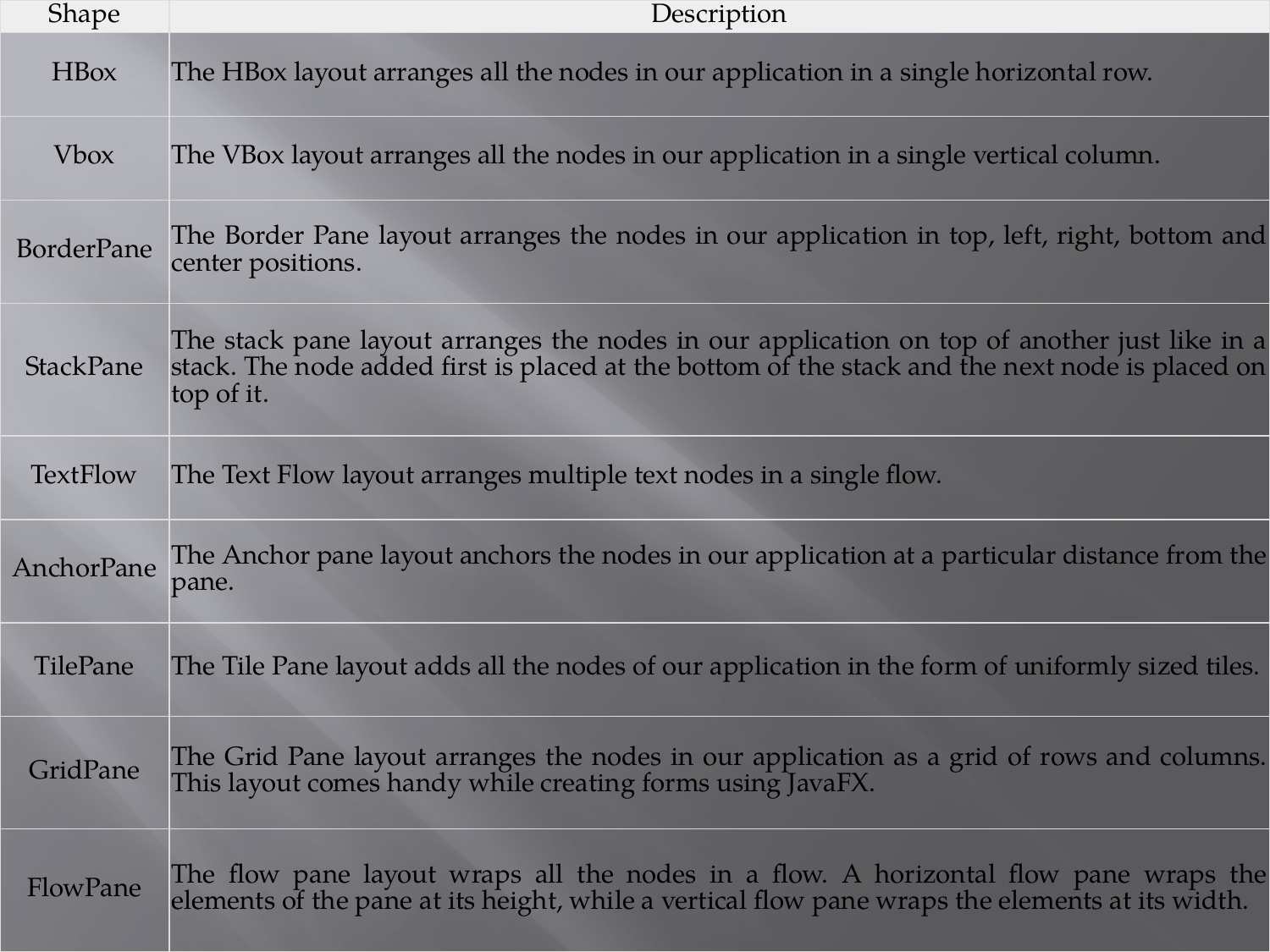

| Shape | Description |
| --- | --- |
| HBox | The HBox layout arranges all the nodes in our application in a single horizontal row. |
| Vbox | The VBox layout arranges all the nodes in our application in a single vertical column. |
| BorderPane | The Border Pane layout arranges the nodes in our application in top, left, right, bottom and center positions. |
| StackPane | The stack pane layout arranges the nodes in our application on top of another just like in a stack. The node added first is placed at the bottom of the stack and the next node is placed on top of it. |
| TextFlow | The Text Flow layout arranges multiple text nodes in a single flow. |
| AnchorPane | The Anchor pane layout anchors the nodes in our application at a particular distance from the pane. |
| TilePane | The Tile Pane layout adds all the nodes of our application in the form of uniformly sized tiles. |
| GridPane | The Grid Pane layout arranges the nodes in our application as a grid of rows and columns. This layout comes handy while creating forms using JavaFX. |
| FlowPane | The flow pane layout wraps all the nodes in a flow. A horizontal flow pane wraps the elements of the pane at its height, while a vertical flow pane wraps the elements at its width. |